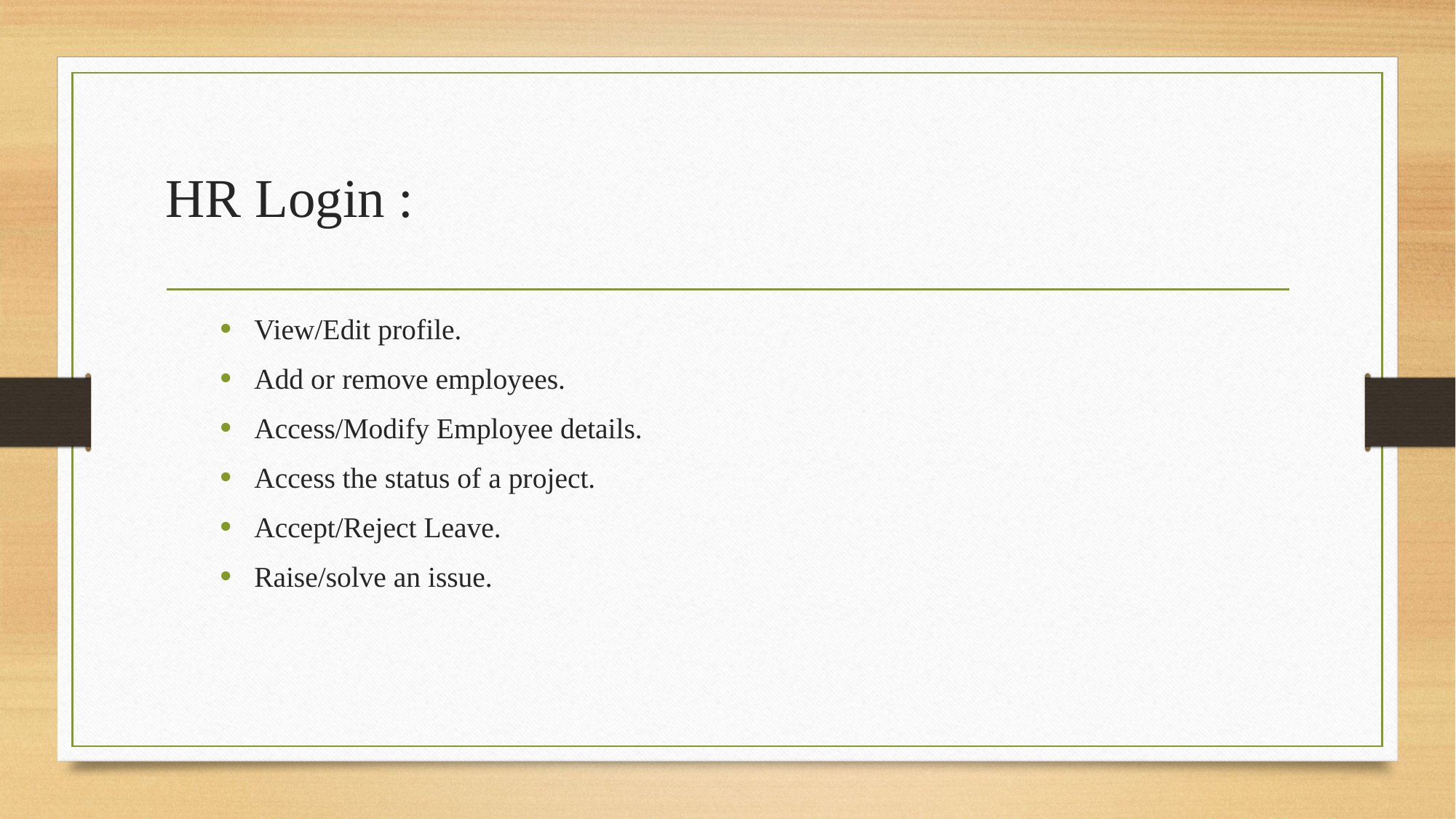

# HR Login :
View/Edit profile.
Add or remove employees.
Access/Modify Employee details.
Access the status of a project.
Accept/Reject Leave.
Raise/solve an issue.